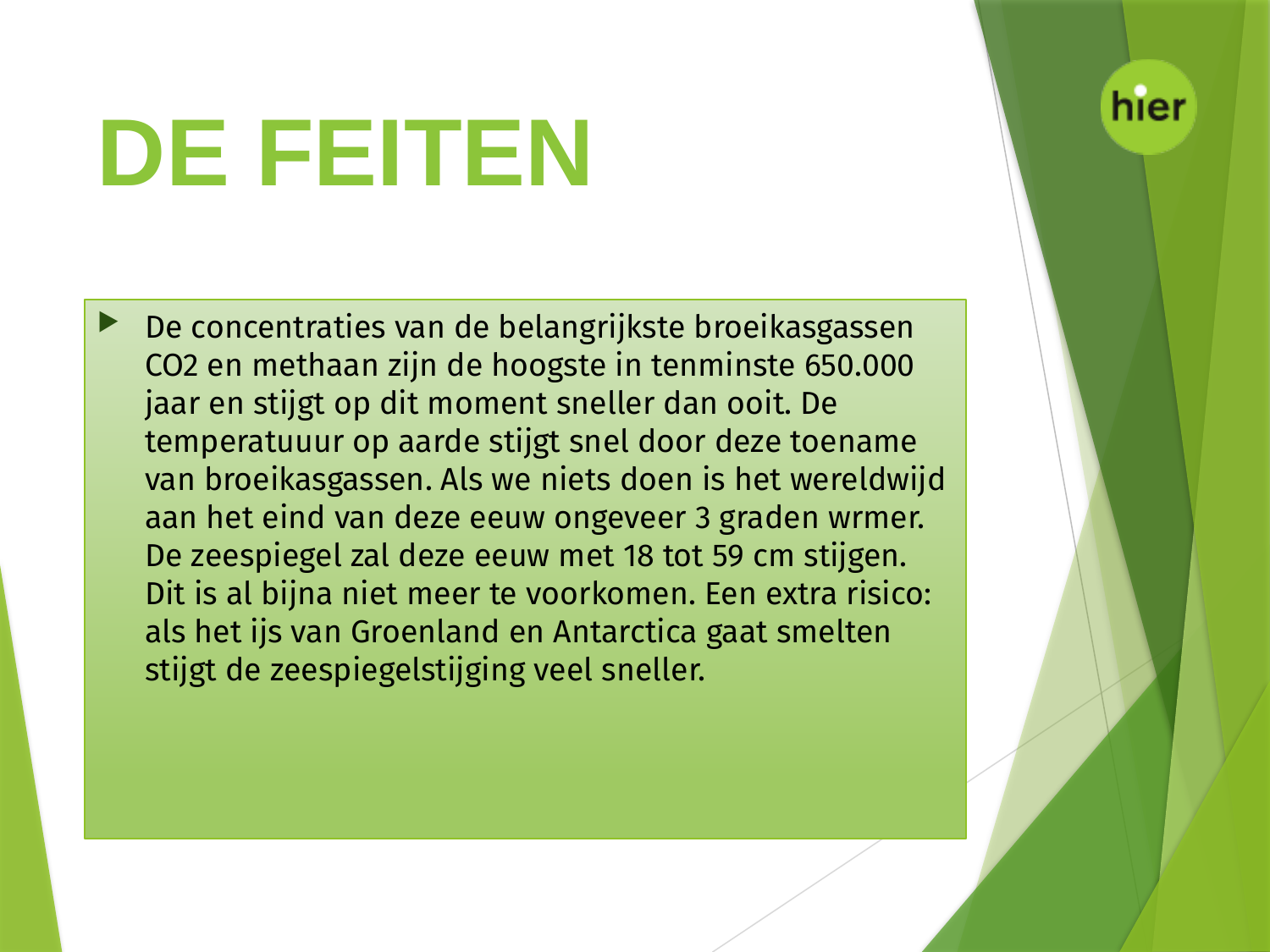

# De feiten
De concentraties van de belangrijkste broeikasgassen CO2 en methaan zijn de hoogste in tenminste 650.000 jaar en stijgt op dit moment sneller dan ooit. De temperatuuur op aarde stijgt snel door deze toename van broeikasgassen. Als we niets doen is het wereldwijd aan het eind van deze eeuw ongeveer 3 graden wrmer.  De zeespiegel zal deze eeuw met 18 tot 59 cm stijgen. Dit is al bijna niet meer te voorkomen. Een extra risico: als het ijs van Groenland en Antarctica gaat smelten stijgt de zeespiegelstijging veel sneller.